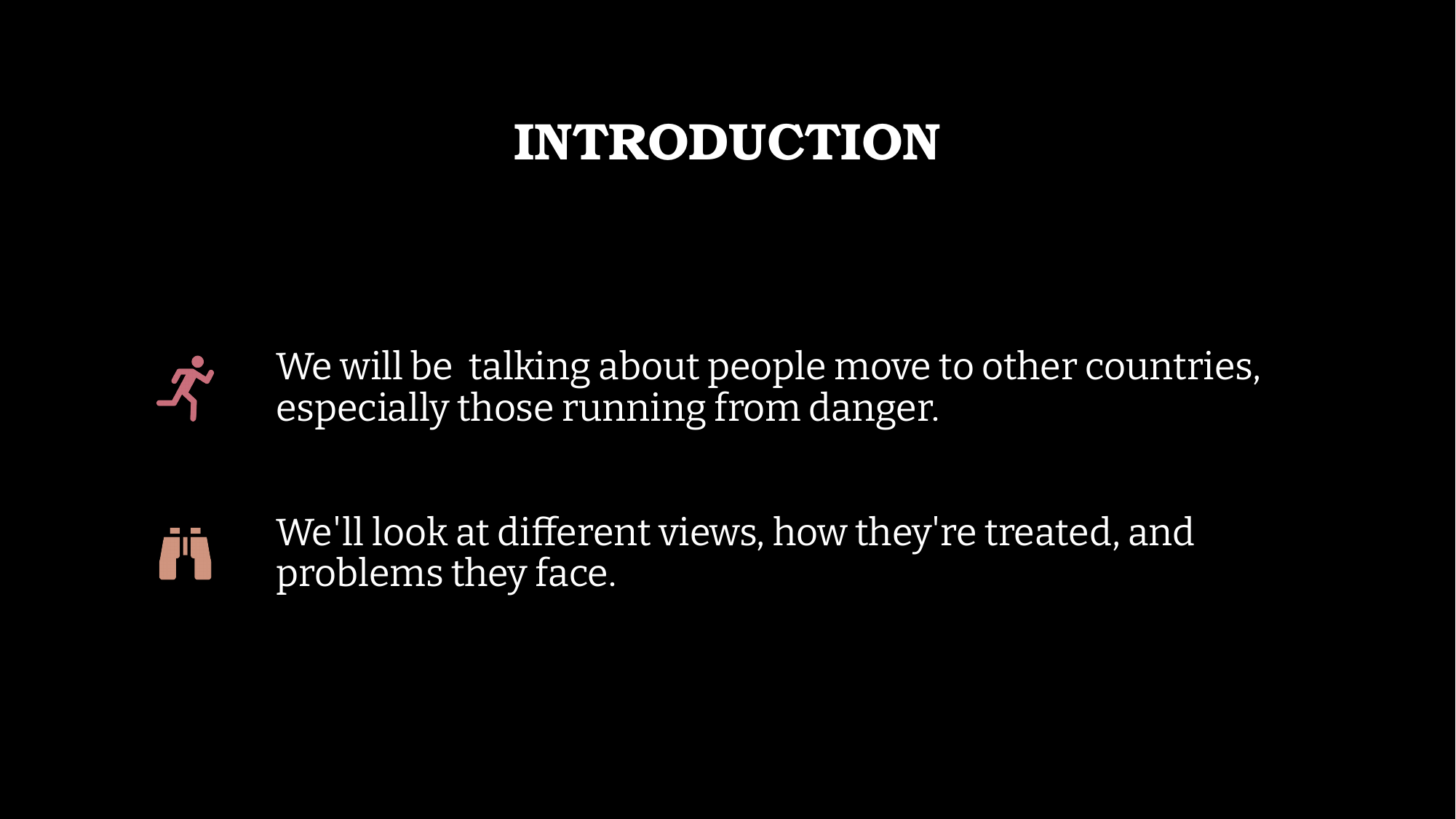

# INTRODUCTION
We will be  talking about people move to other countries, especially those running from danger.
We'll look at different views, how they're treated, and problems they face.